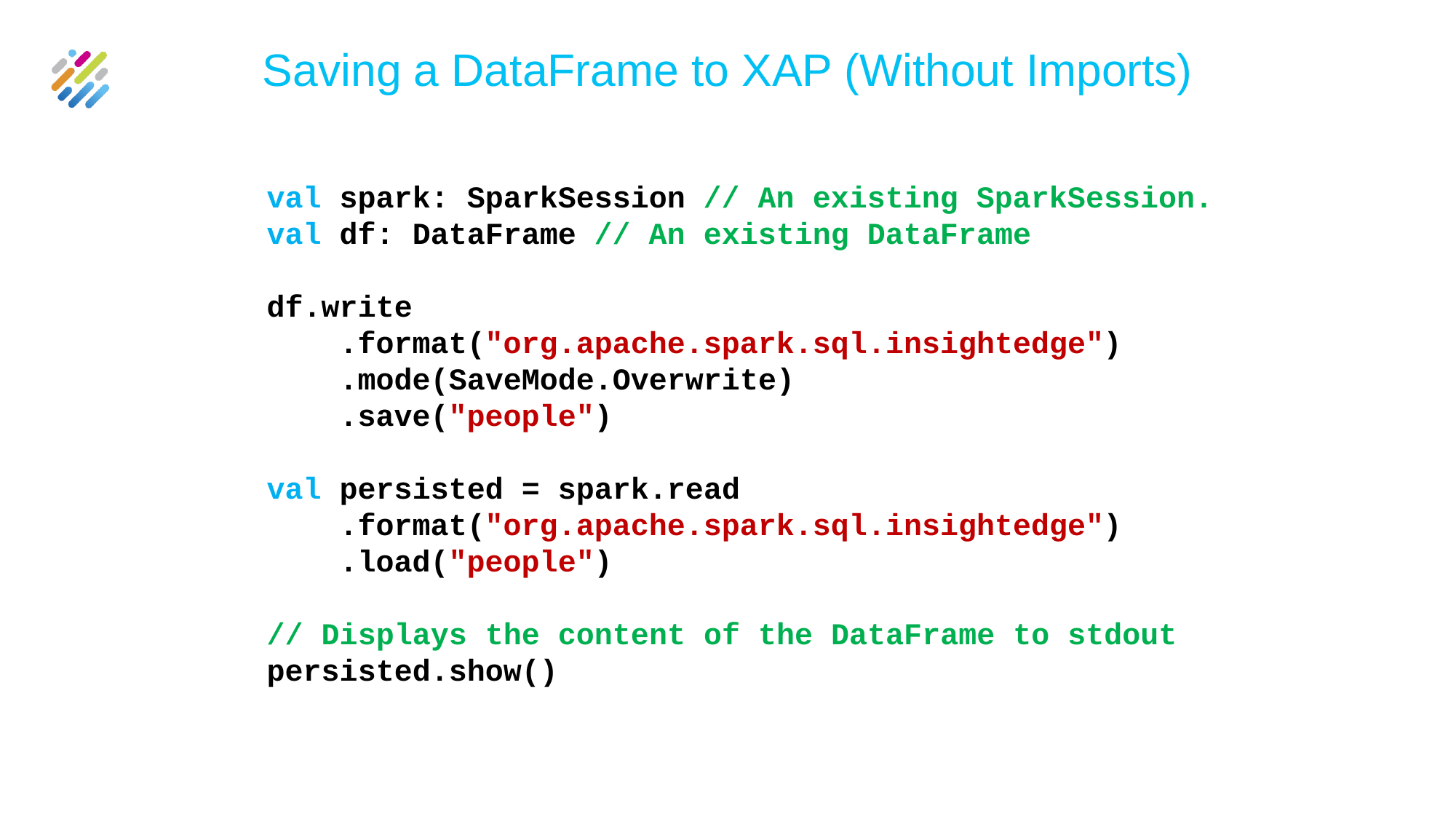

# Saving a DataFrame to XAP (Without Imports)
val spark: SparkSession // An existing SparkSession.
val df: DataFrame // An existing DataFrame

df.write
    .format("org.apache.spark.sql.insightedge")
    .mode(SaveMode.Overwrite)
    .save("people")

val persisted = spark.read
    .format("org.apache.spark.sql.insightedge")
    .load("people")

// Displays the content of the DataFrame to stdout
persisted.show()